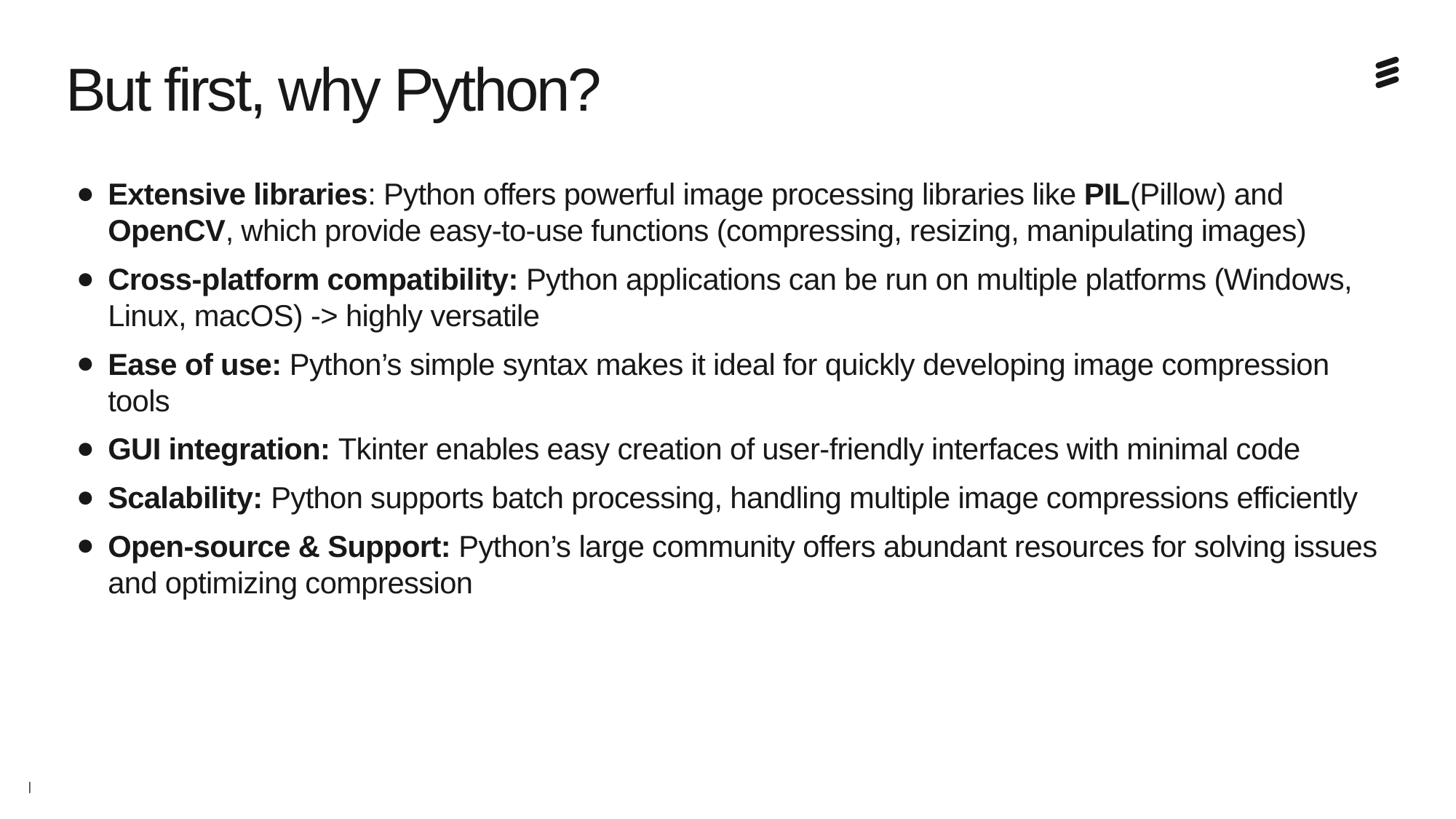

# But first, why Python?
Extensive libraries: Python offers powerful image processing libraries like PIL(Pillow) and OpenCV, which provide easy-to-use functions (compressing, resizing, manipulating images)
Cross-platform compatibility: Python applications can be run on multiple platforms (Windows, Linux, macOS) -> highly versatile
Ease of use: Python’s simple syntax makes it ideal for quickly developing image compression tools
GUI integration: Tkinter enables easy creation of user-friendly interfaces with minimal code
Scalability: Python supports batch processing, handling multiple image compressions efficiently
Open-source & Support: Python’s large community offers abundant resources for solving issues and optimizing compression